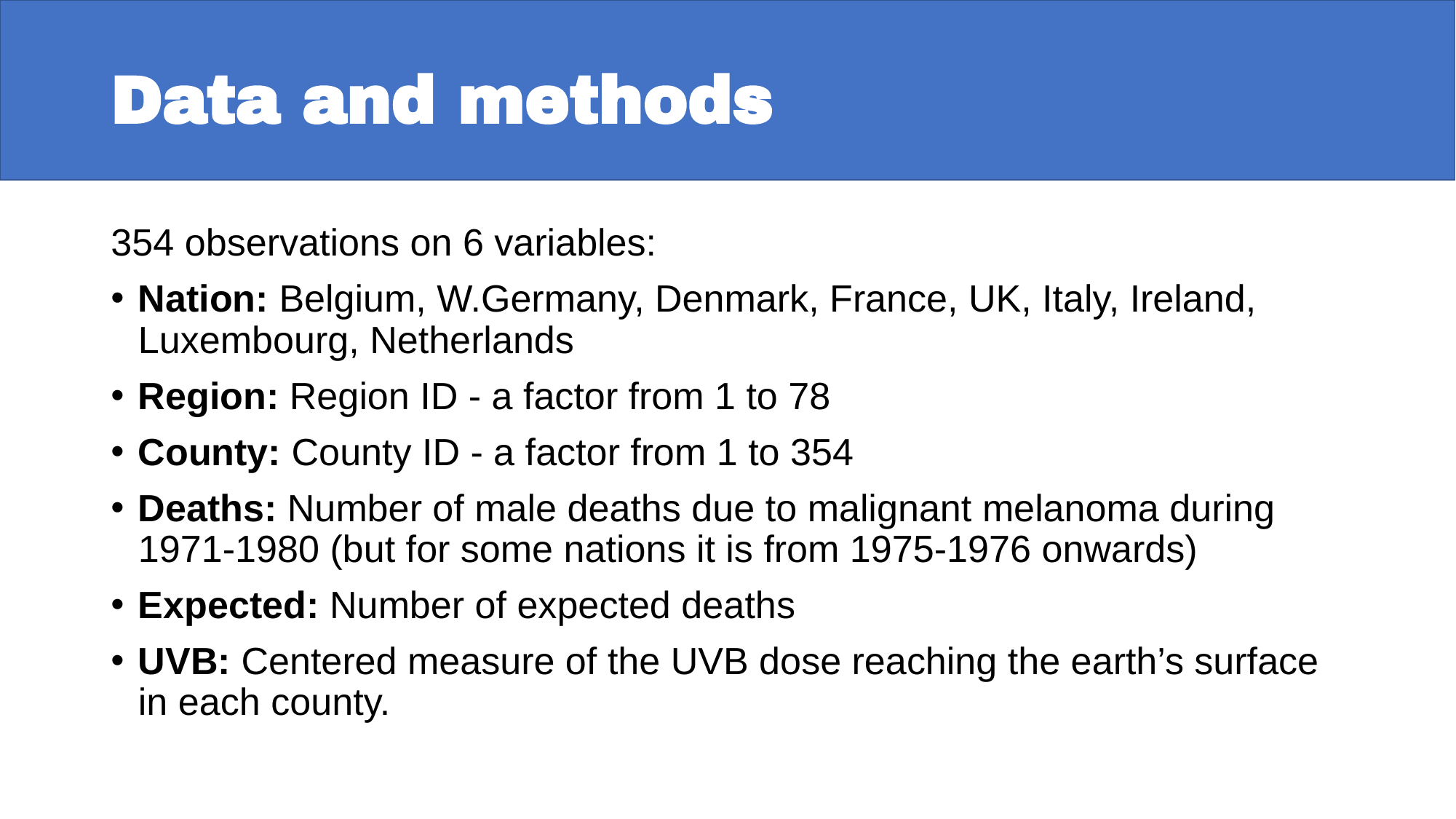

# Data and methods
354 observations on 6 variables:
Nation: Belgium, W.Germany, Denmark, France, UK, Italy, Ireland, Luxembourg, Netherlands
Region: Region ID - a factor from 1 to 78
County: County ID - a factor from 1 to 354
Deaths: Number of male deaths due to malignant melanoma during 1971-1980 (but for some nations it is from 1975-1976 onwards)
Expected: Number of expected deaths
UVB: Centered measure of the UVB dose reaching the earth’s surface in each county.